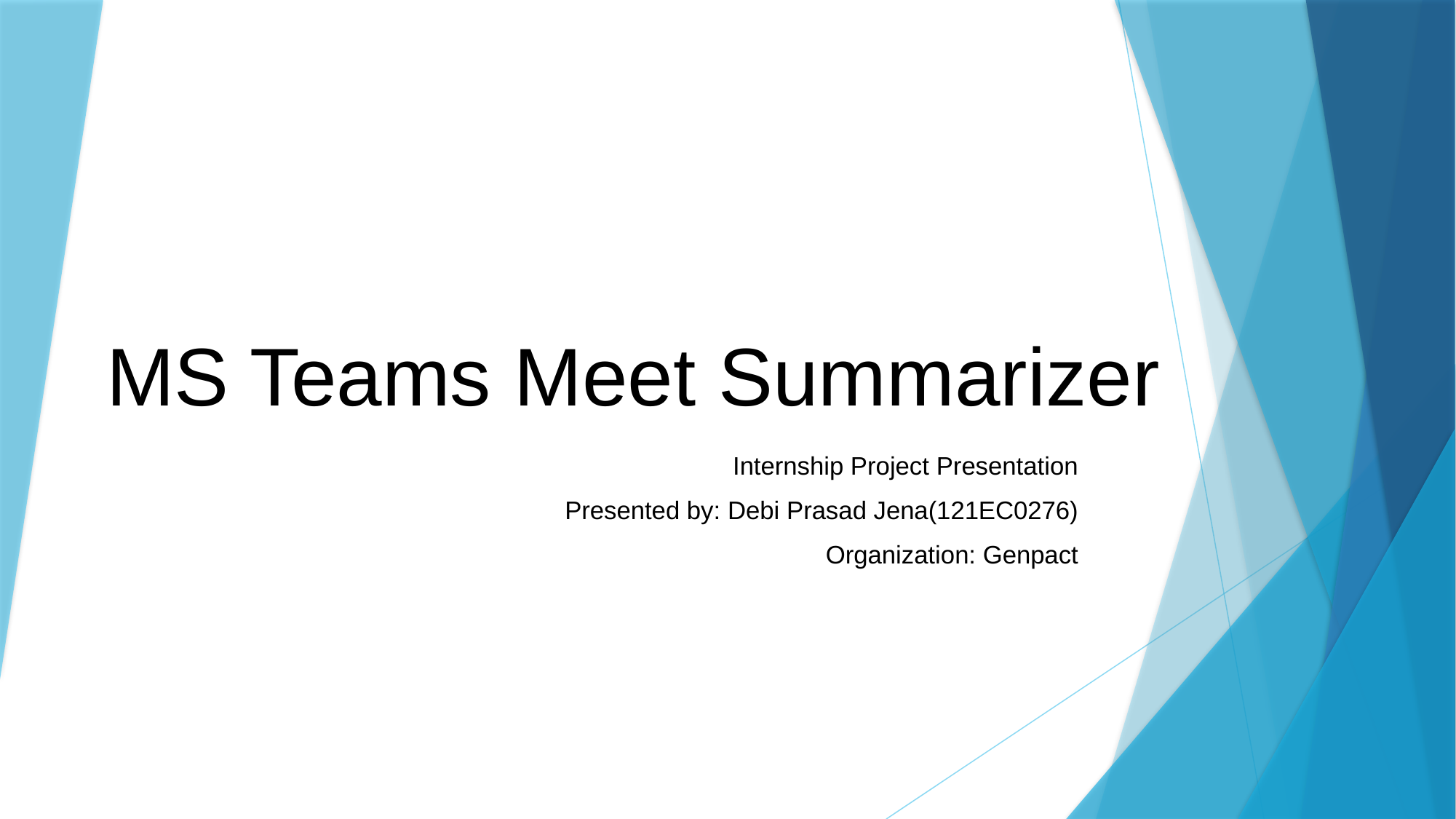

# MS Teams Meet Summarizer
Internship Project Presentation
Presented by: Debi Prasad Jena(121EC0276)
Organization: Genpact